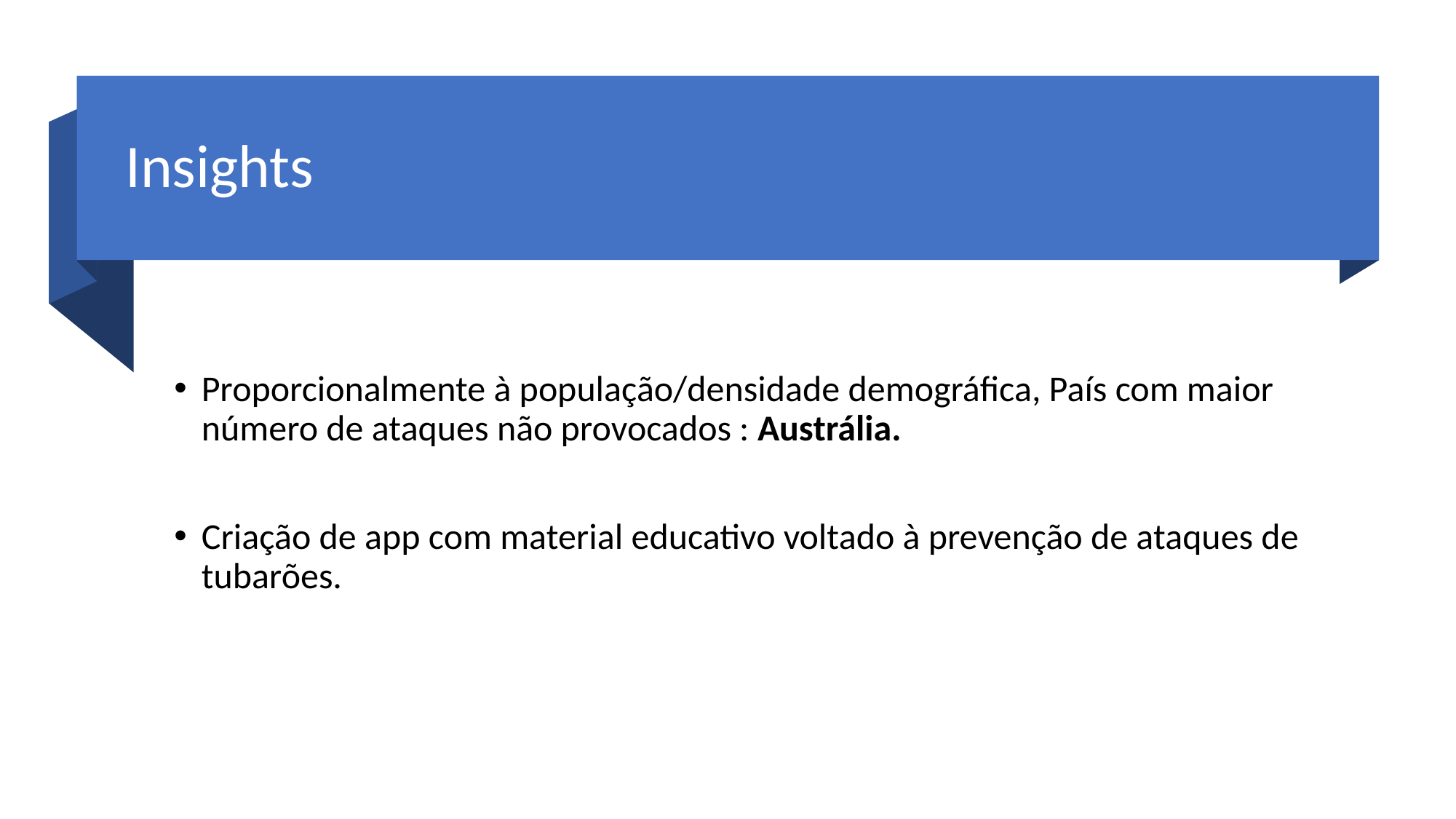

# Insights

Proporcionalmente à população/densidade demográfica, País com maior número de ataques não provocados : Austrália.

Criação de app com material educativo voltado à prevenção de ataques de tubarões.